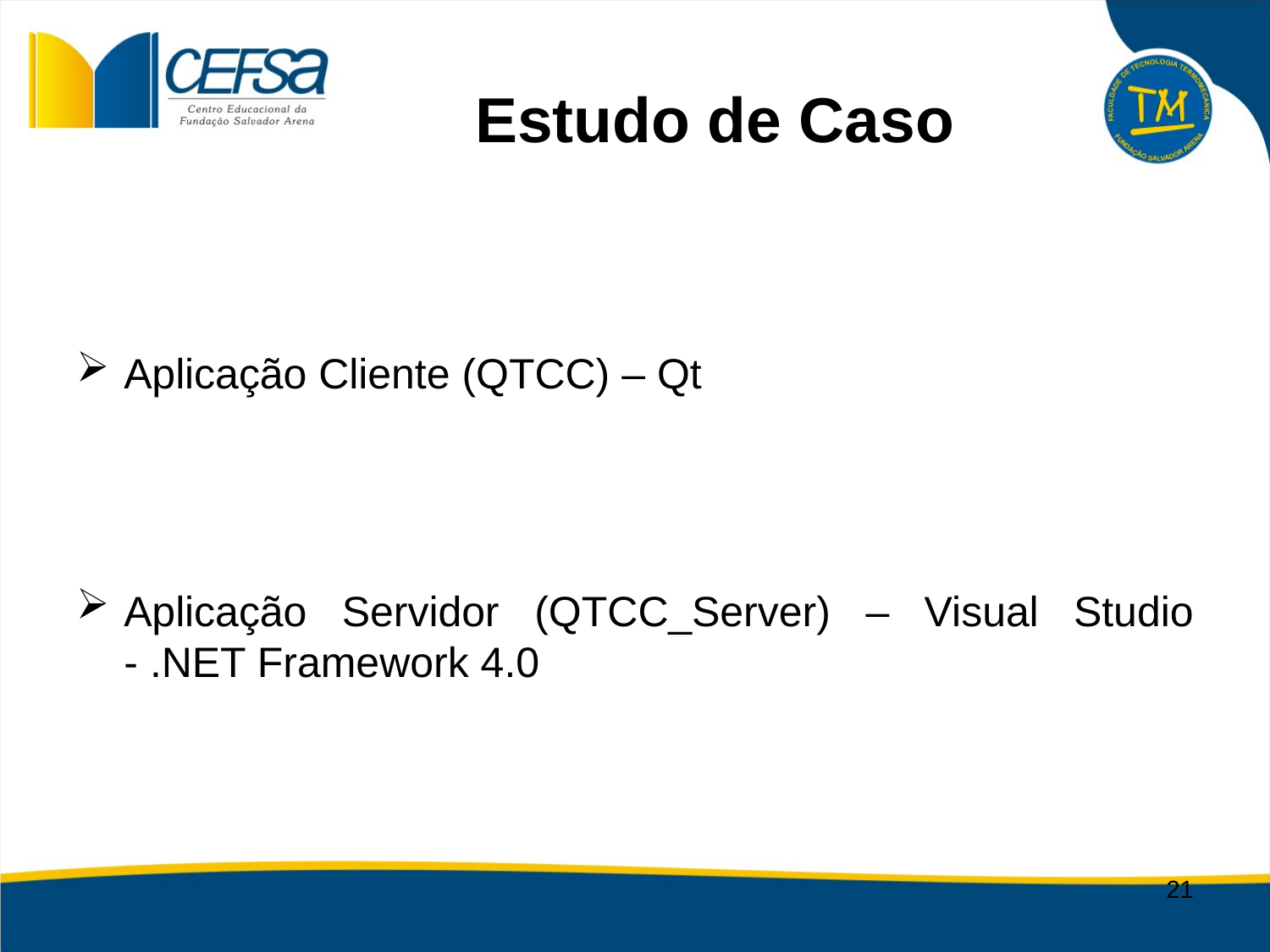

# Estudo de Caso

Aplicação Cliente (QTCC) – Qt

Aplicação Servidor (QTCC_Server) – Visual Studio - .NET Framework 4.0
21